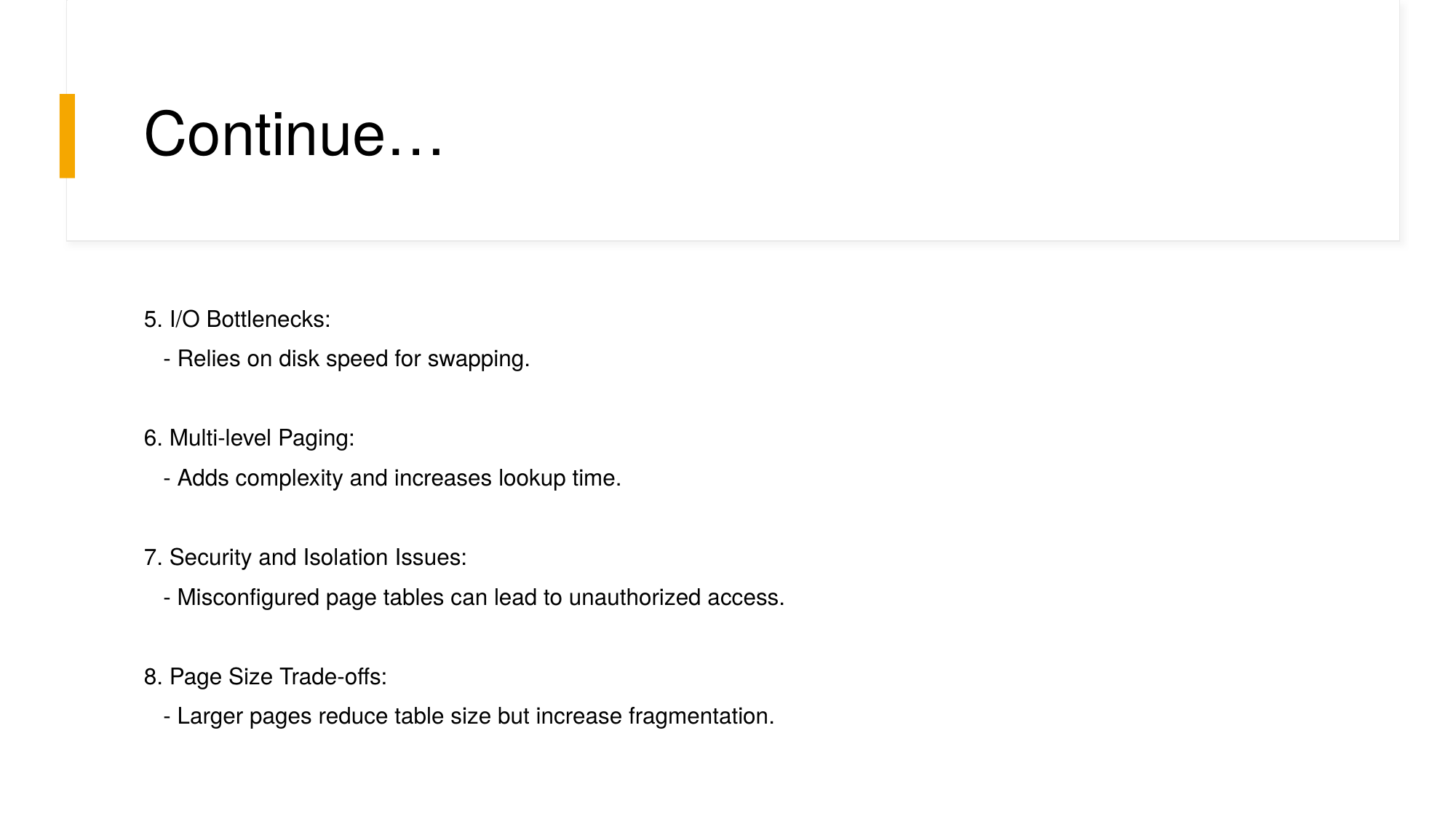

# Continue…
5. I/O Bottlenecks:
   - Relies on disk speed for swapping.

6. Multi-level Paging:
   - Adds complexity and increases lookup time.

7. Security and Isolation Issues:
   - Misconfigured page tables can lead to unauthorized access.

8. Page Size Trade-offs:
   - Larger pages reduce table size but increase fragmentation.